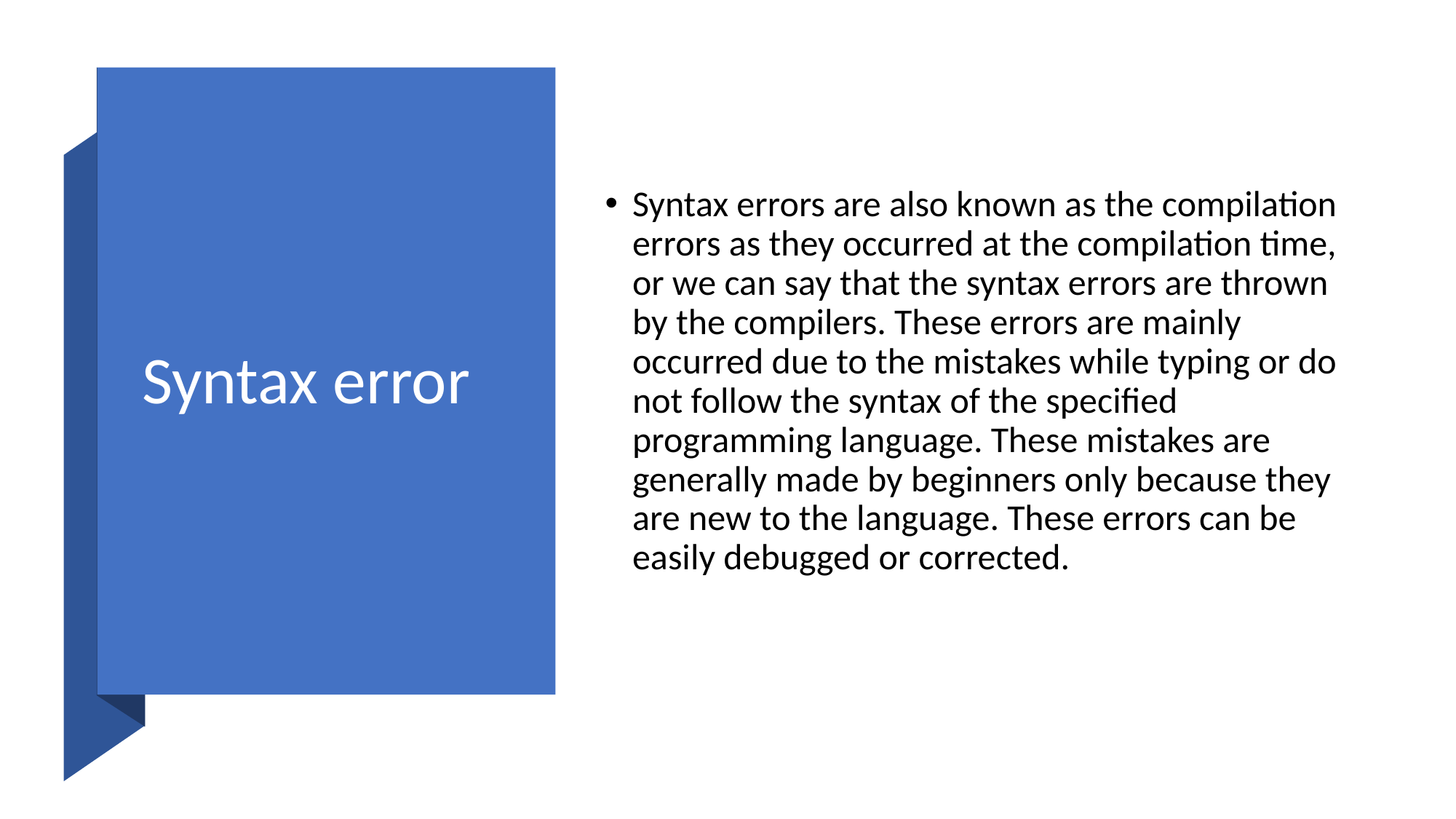

# Syntax error
Syntax errors are also known as the compilation errors as they occurred at the compilation time, or we can say that the syntax errors are thrown by the compilers. These errors are mainly occurred due to the mistakes while typing or do not follow the syntax of the specified programming language. These mistakes are generally made by beginners only because they are new to the language. These errors can be easily debugged or corrected.